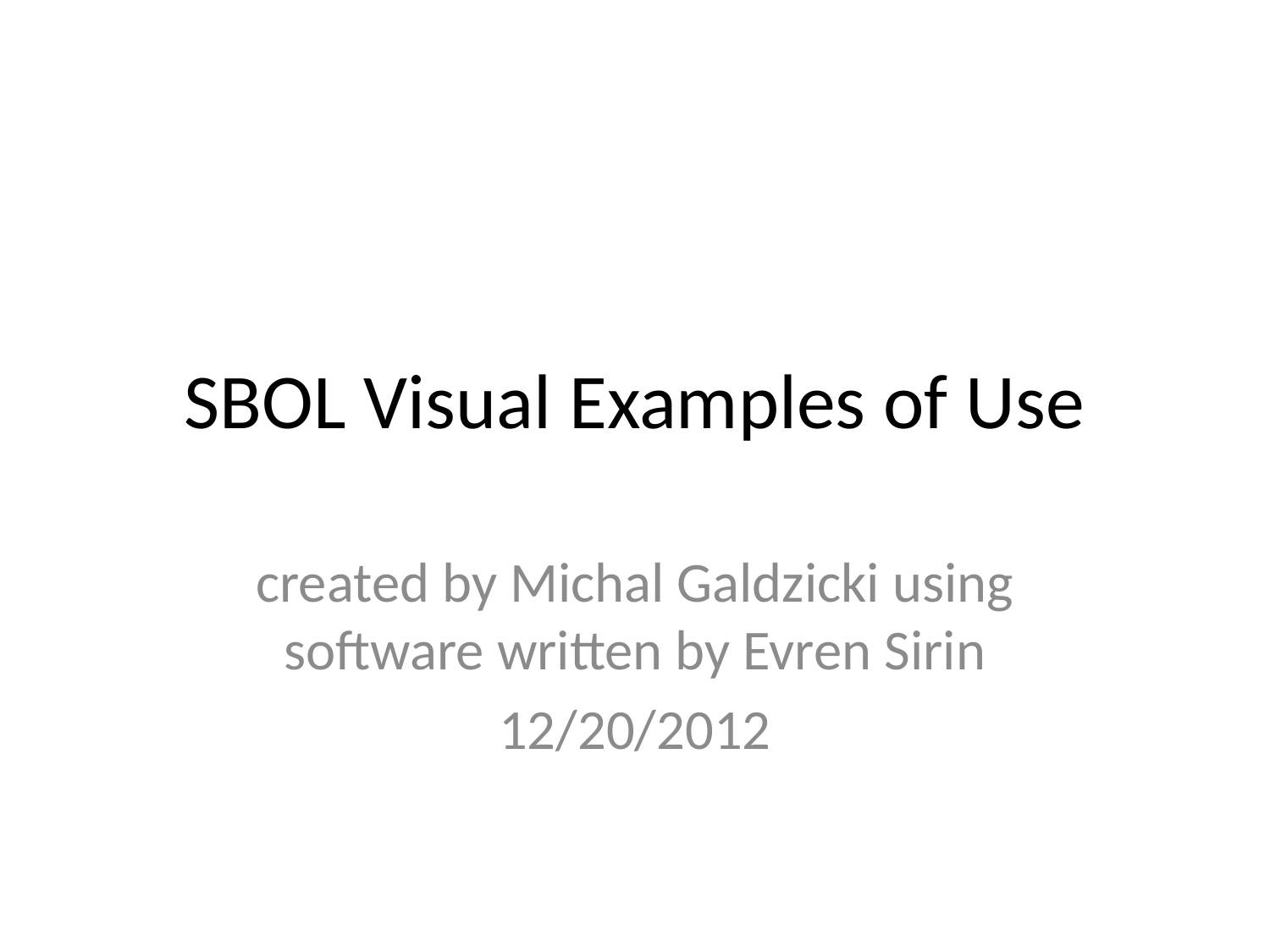

# SBOL Visual Examples of Use
created by Michal Galdzicki using software written by Evren Sirin
12/20/2012